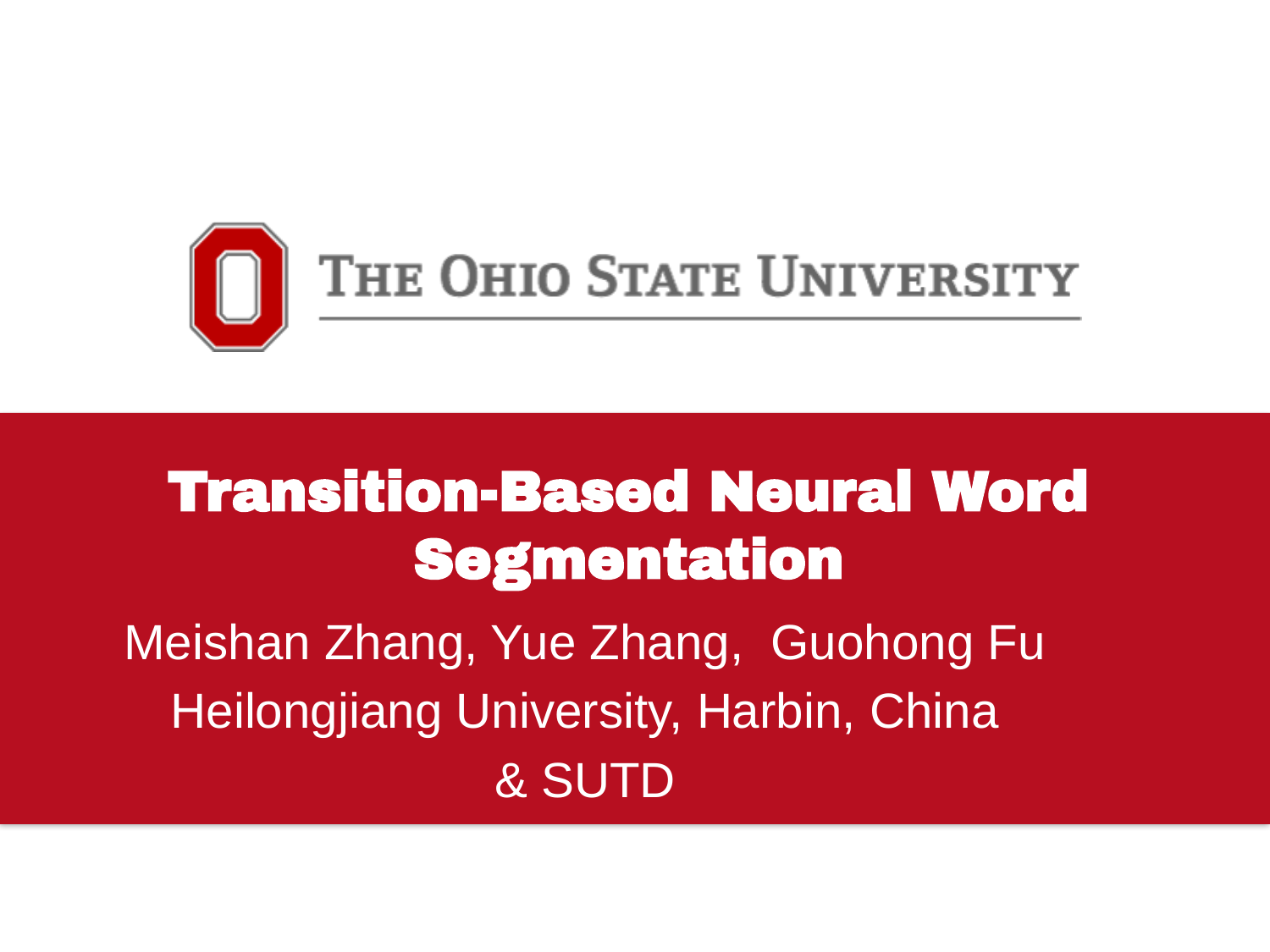

Transition-Based Neural Word Segmentation
Meishan Zhang, Yue Zhang,  Guohong Fu
Heilongjiang University, Harbin, China
& SUTD